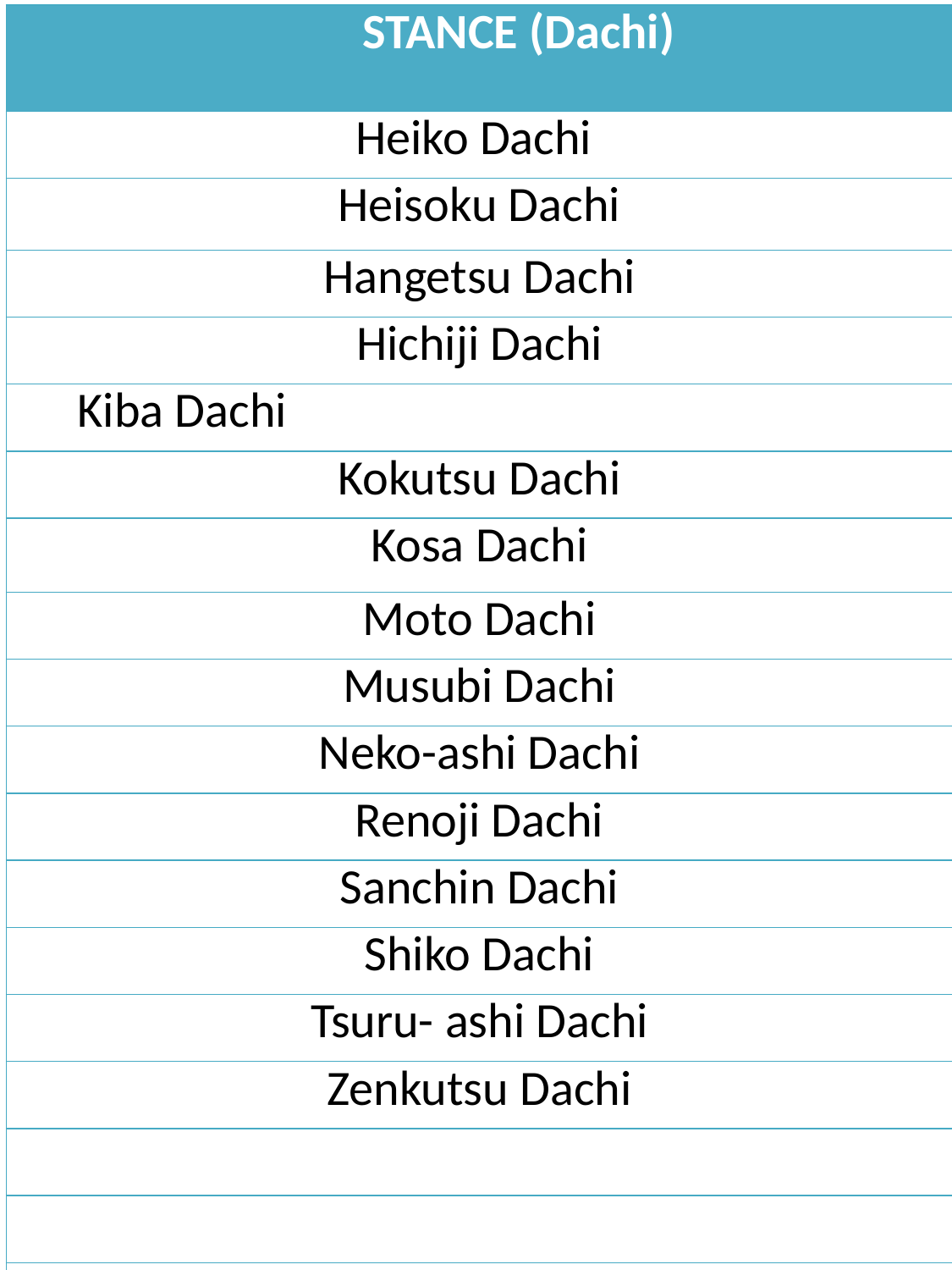

Heiko dachi (parallel open stance)
Heisoku Dachi – Closed feet stance
Kamae dachi – Fighting Stance
Musubi Dachi – Open Feet Stance
Musubi Dachi Heiko
Hachiji Dachi
Uchi Hachiji Dachi
Chokusen Seisan Dachi
Tsuru Ashi Dachi – crane stance
Kamae Dachi
Yoi Dachi (ready stance)
Intermediate Stances
Naihanchi Dachi
Sanchin Dachi – Hourglass Stance
Moto Dachi
Hangetsu Dachi
Kosa Dachi
Han Zenkutsu Dachi
Han-Kokutsu Dachi
Low Stances
Kiba Dachi – Horse stance
Kake Dachi
Shiko Dachi – Sumo Stance
Zenkutsu Dachi – Front Stance
Neko Ashi Dachi – Cat Stance
Fudo Dachi
Kokutso Dachi – Backward Leaning Stance
Sokutsu Dachi
Other Stances
Moro Ashi Dachi (two-foot stance)
Shizen Dachi (natural stance)
Uchi Hachiji Dachi (pigeon toe stance/inside eight-character stance)
Iai Goshi Dachi
Sagi Ashi Dachi
Renoji Dachi
Teiji Dachi
Heiko Dachi
Seiza
| STANCE (Dachi) |
| --- |
| Heiko Dachi |
| Heisoku Dachi |
| Hangetsu Dachi |
| Hichiji Dachi |
| Kiba Dachi |
| Kokutsu Dachi |
| Kosa Dachi |
| Moto Dachi |
| Musubi Dachi |
| Neko-ashi Dachi |
| Renoji Dachi |
| Sanchin Dachi |
| Shiko Dachi |
| Tsuru- ashi Dachi |
| Zenkutsu Dachi |
|  |
|  |
|  |
|  |